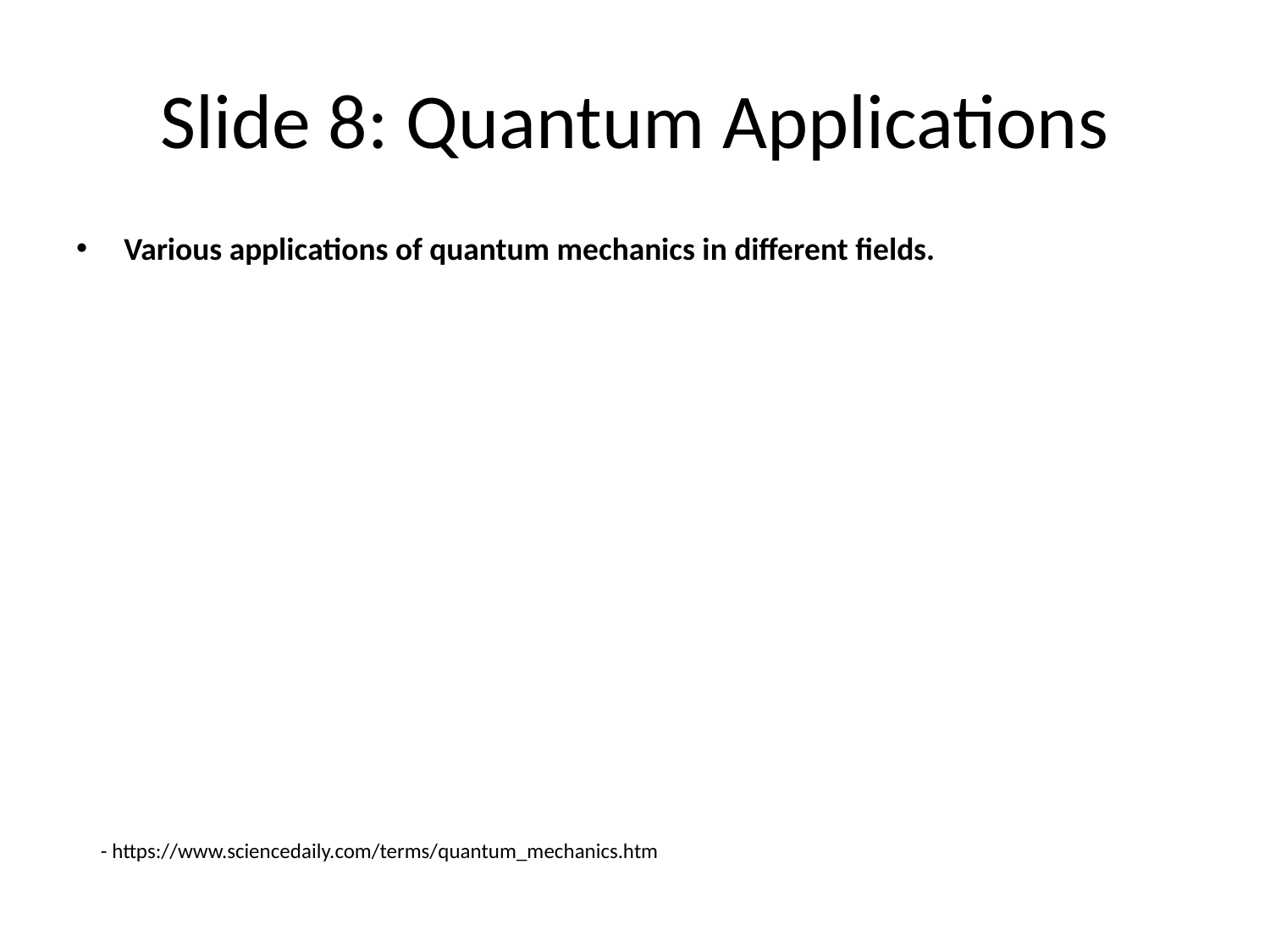

# Slide 8: Quantum Applications
Various applications of quantum mechanics in different fields.

- https://www.sciencedaily.com/terms/quantum_mechanics.htm